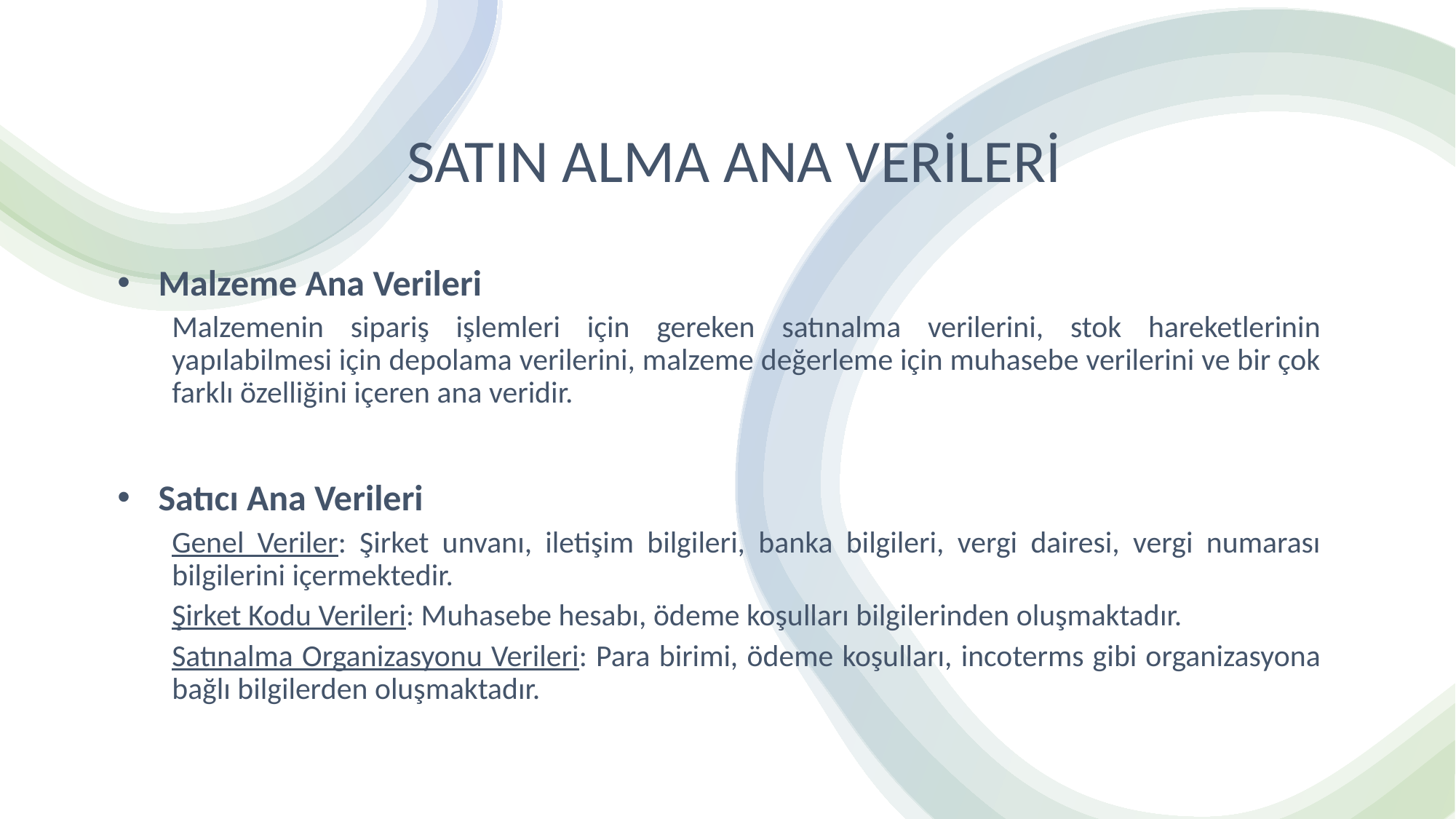

# SATIN ALMA ANA VERİLERİ
Malzeme Ana Verileri
Malzemenin sipariş işlemleri için gereken satınalma verilerini, stok hareketlerinin yapılabilmesi için depolama verilerini, malzeme değerleme için muhasebe verilerini ve bir çok farklı özelliğini içeren ana veridir.

Satıcı Ana Verileri
Genel Veriler: Şirket unvanı, iletişim bilgileri, banka bilgileri, vergi dairesi, vergi numarası bilgilerini içermektedir.
Şirket Kodu Verileri: Muhasebe hesabı, ödeme koşulları bilgilerinden oluşmaktadır.
Satınalma Organizasyonu Verileri: Para birimi, ödeme koşulları, incoterms gibi organizasyona bağlı bilgilerden oluşmaktadır.